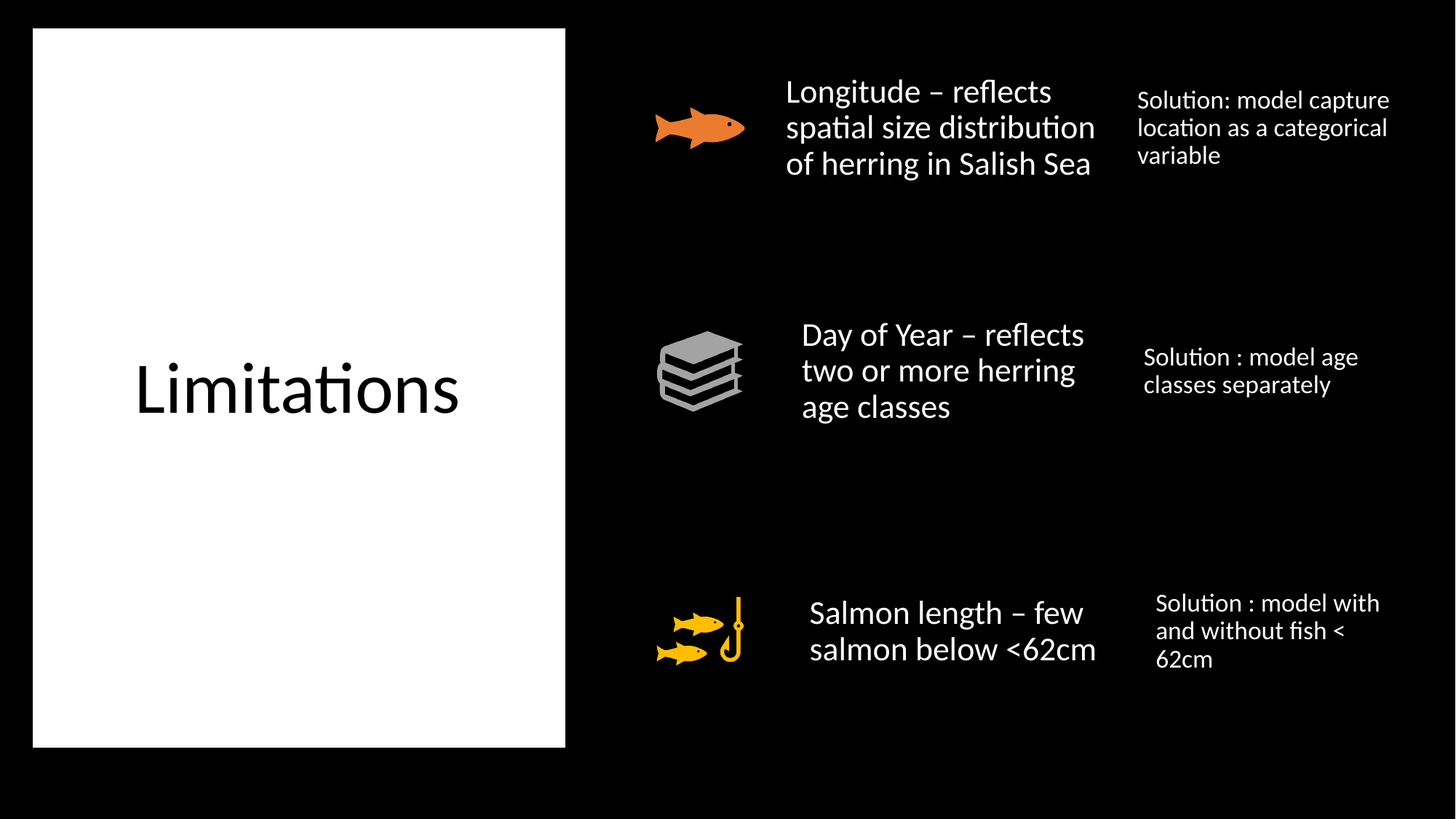

Longitude – reflects spatial size distribution of herring in Salish Sea
Solution: model capture location as a categorical variable
Day of Year – reflects two or more herring age classes
Solution : model age classes separately
Salmon length – few salmon below <62cm
Solution : model with and without fish < 62cm
# Limitations